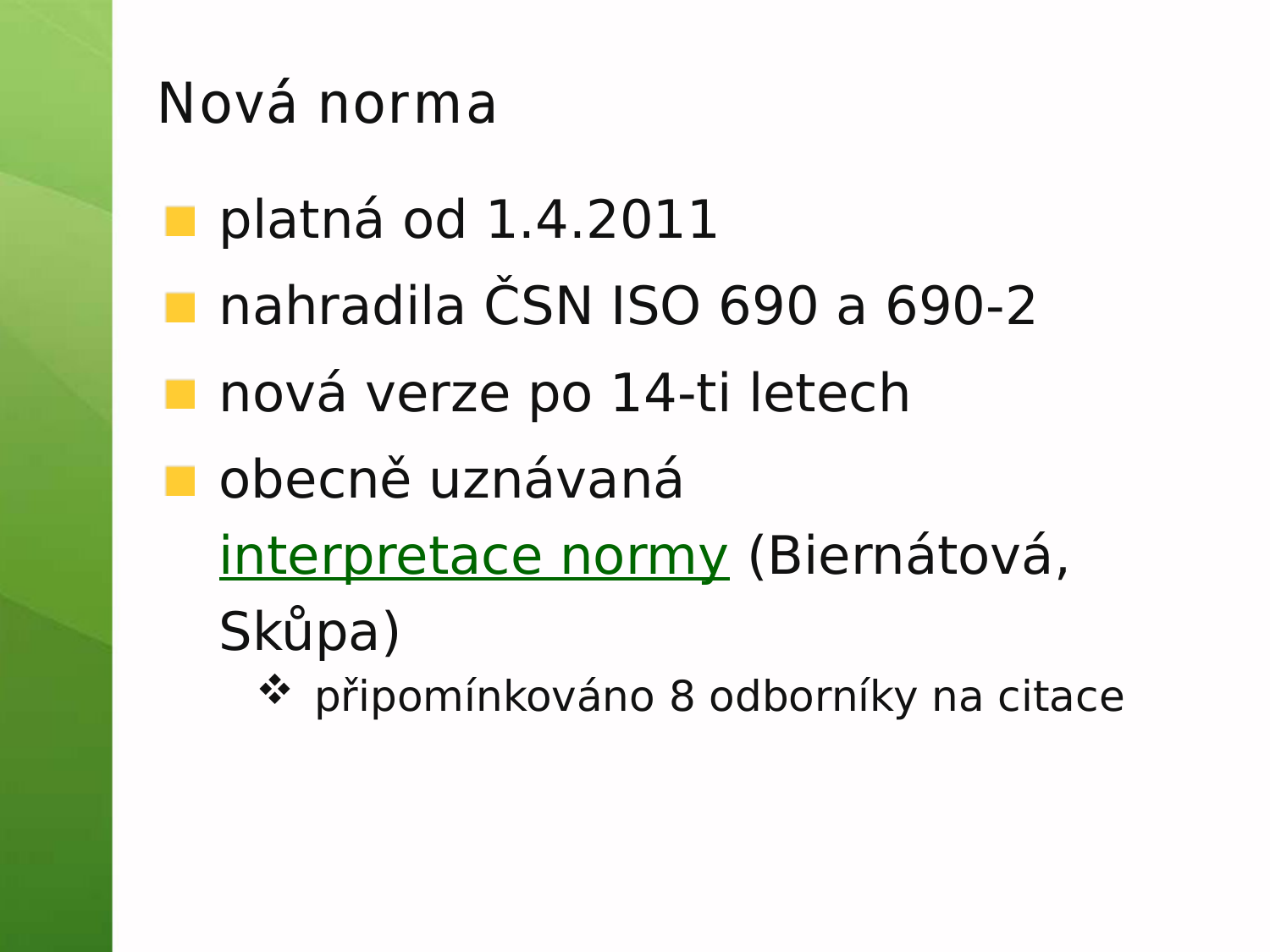

# Nová norma
platná od 1.4.2011
nahradila ČSN ISO 690 a 690-2
nová verze po 14-ti letech
obecně uznávaná interpretace normy (Biernátová, Skůpa)
připomínkováno 8 odborníky na citace